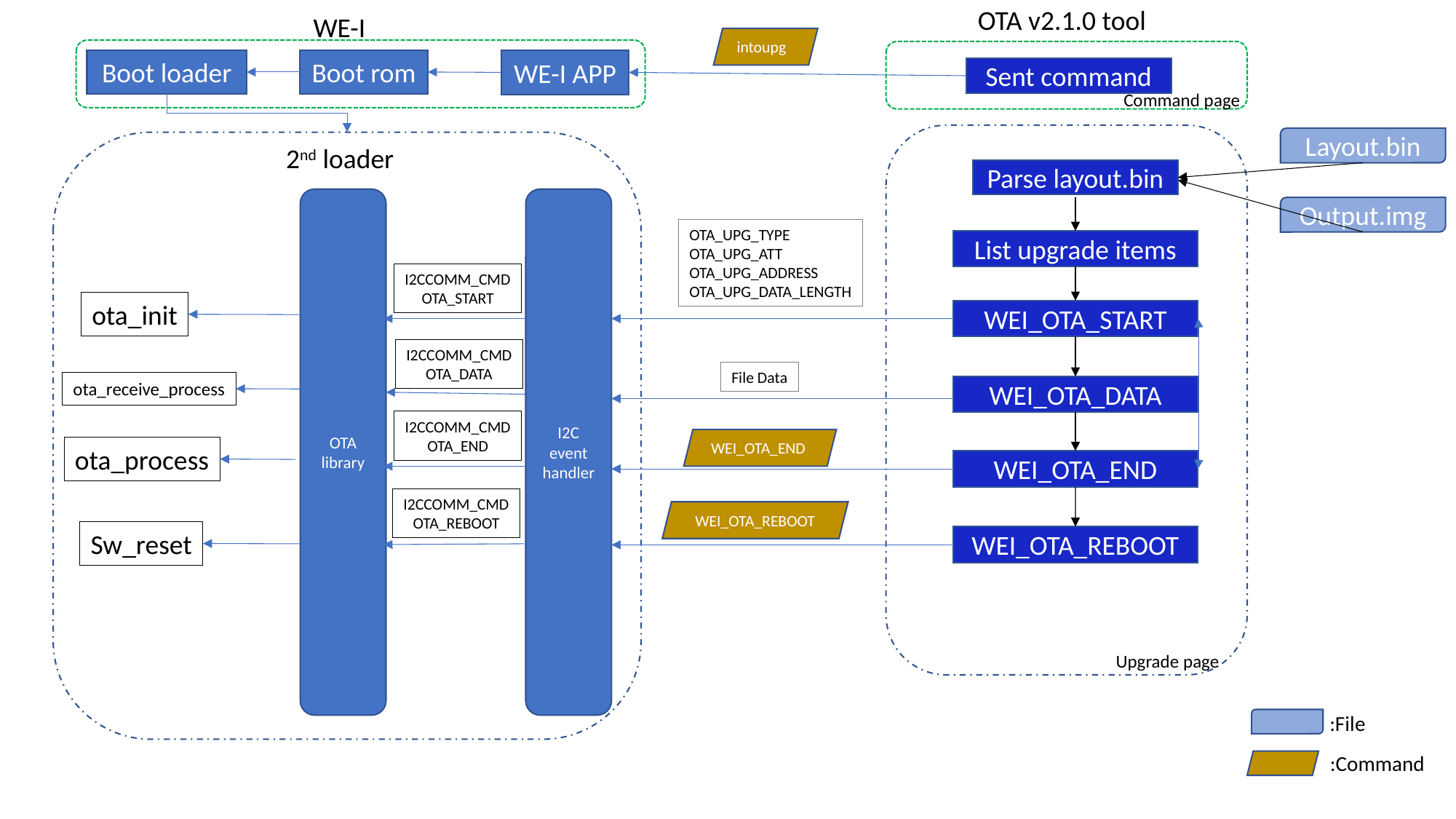

OTA v2.1.0 tool
WE-I
intoupg

Boot loader
Boot rom
WE-I APP
Sent command
Command page

Layout.bin

2nd loader
Parse layout.bin
OTA
library
I2C event handler
Output.img
OTA_UPG_TYPE
OTA_UPG_ATT
OTA_UPG_ADDRESS
OTA_UPG_DATA_LENGTH
List upgrade items
I2CCOMM_CMD
OTA_START
ota_init
WEI_OTA_START
I2CCOMM_CMD
OTA_DATA
File Data
ota_receive_process
WEI_OTA_DATA
I2CCOMM_CMD
OTA_END
WEI_OTA_END
ota_process
WEI_OTA_END
I2CCOMM_CMD
OTA_REBOOT
WEI_OTA_REBOOT
Sw_reset
WEI_OTA_REBOOT
Upgrade page
:File

:Command